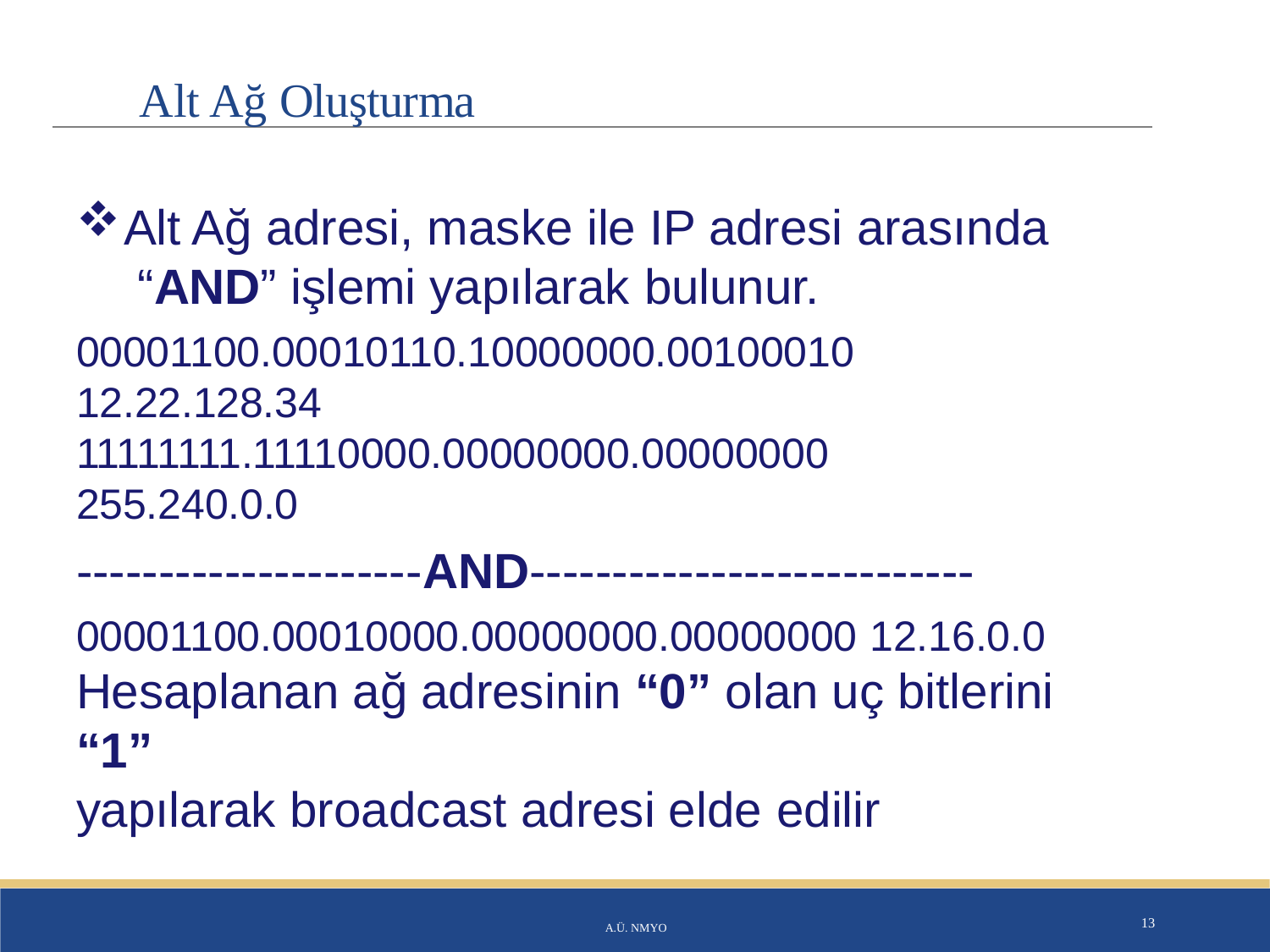

# Alt Ağ Oluşturma
Alt Ağ adresi, maske ile IP adresi arasında  “AND” işlemi yapılarak bulunur.
00001100.00010110.10000000.00100010 12.22.128.34
11111111.11110000.00000000.00000000 255.240.0.0
---------------------AND---------------------------
00001100.00010000.00000000.00000000 12.16.0.0
Hesaplanan ağ adresinin “0” olan uç bitlerini “1”
yapılarak broadcast adresi elde edilir
A.Ü. NMYO
13